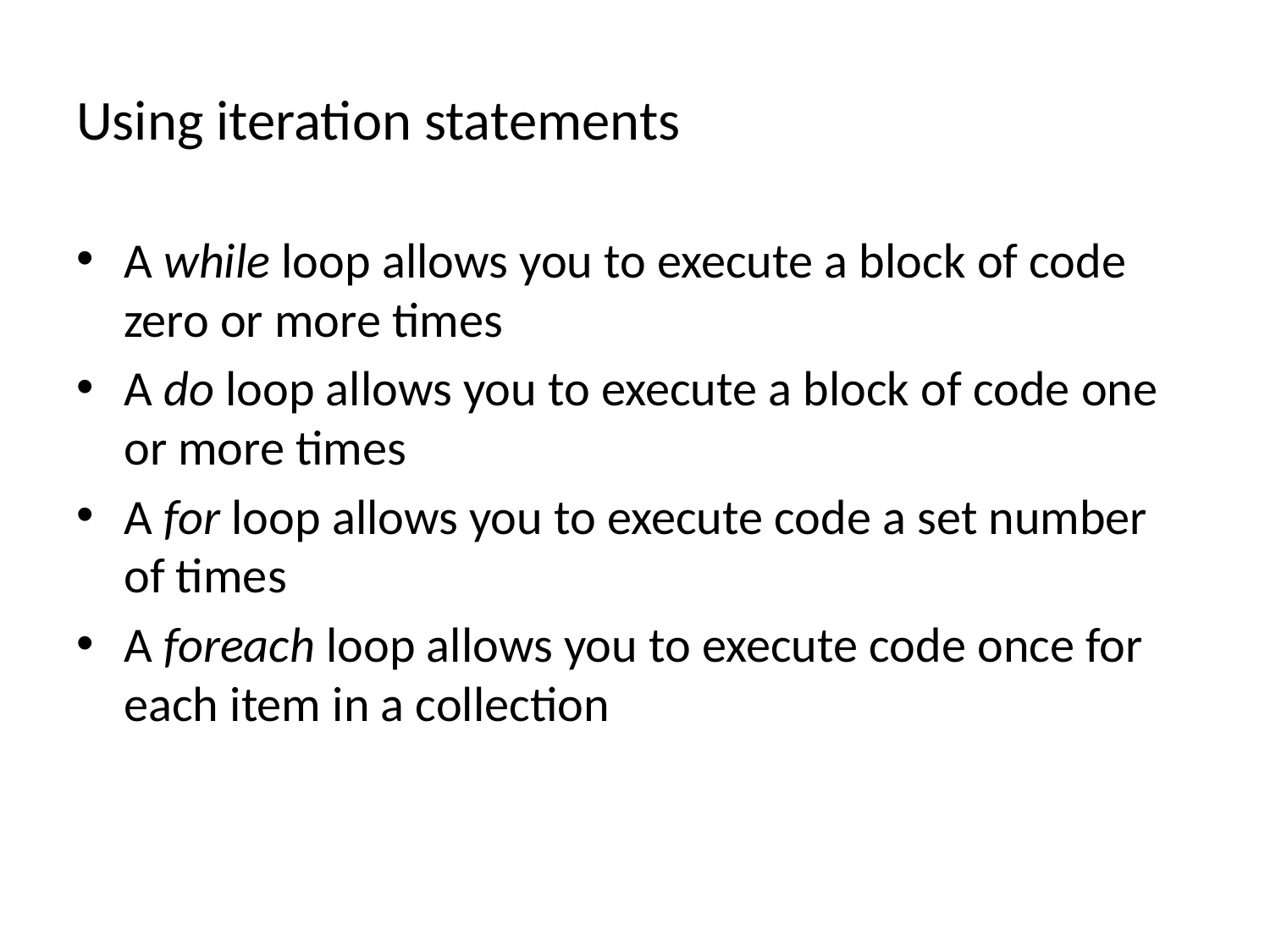

# Using iteration statements
A while loop allows you to execute a block of code zero or more times
A do loop allows you to execute a block of code one or more times
A for loop allows you to execute code a set number of times
A foreach loop allows you to execute code once for each item in a collection